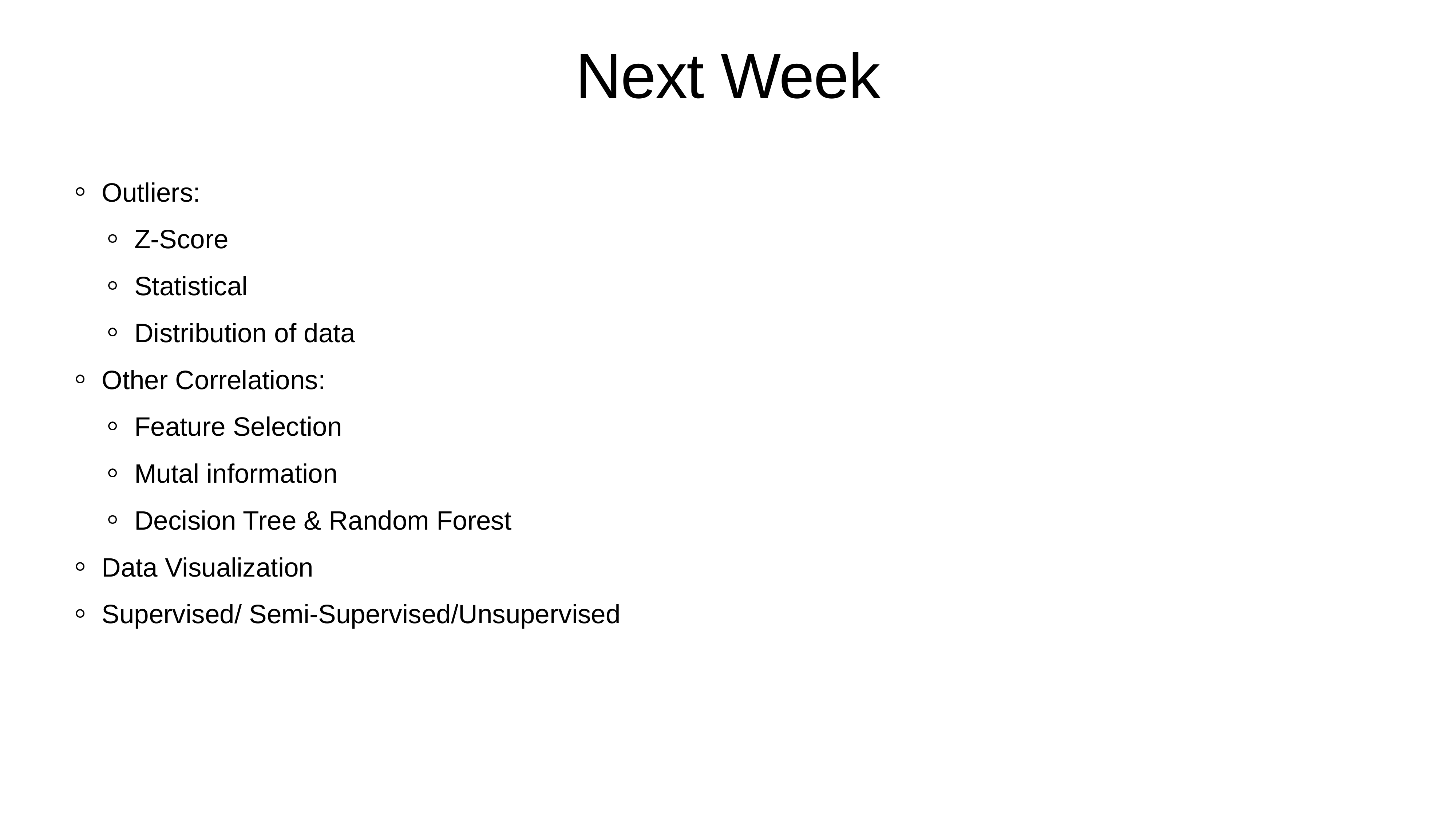

# Next Week
Outliers:
Z-Score
Statistical
Distribution of data
Other Correlations:
Feature Selection
Mutal information
Decision Tree & Random Forest
Data Visualization
Supervised/ Semi-Supervised/Unsupervised